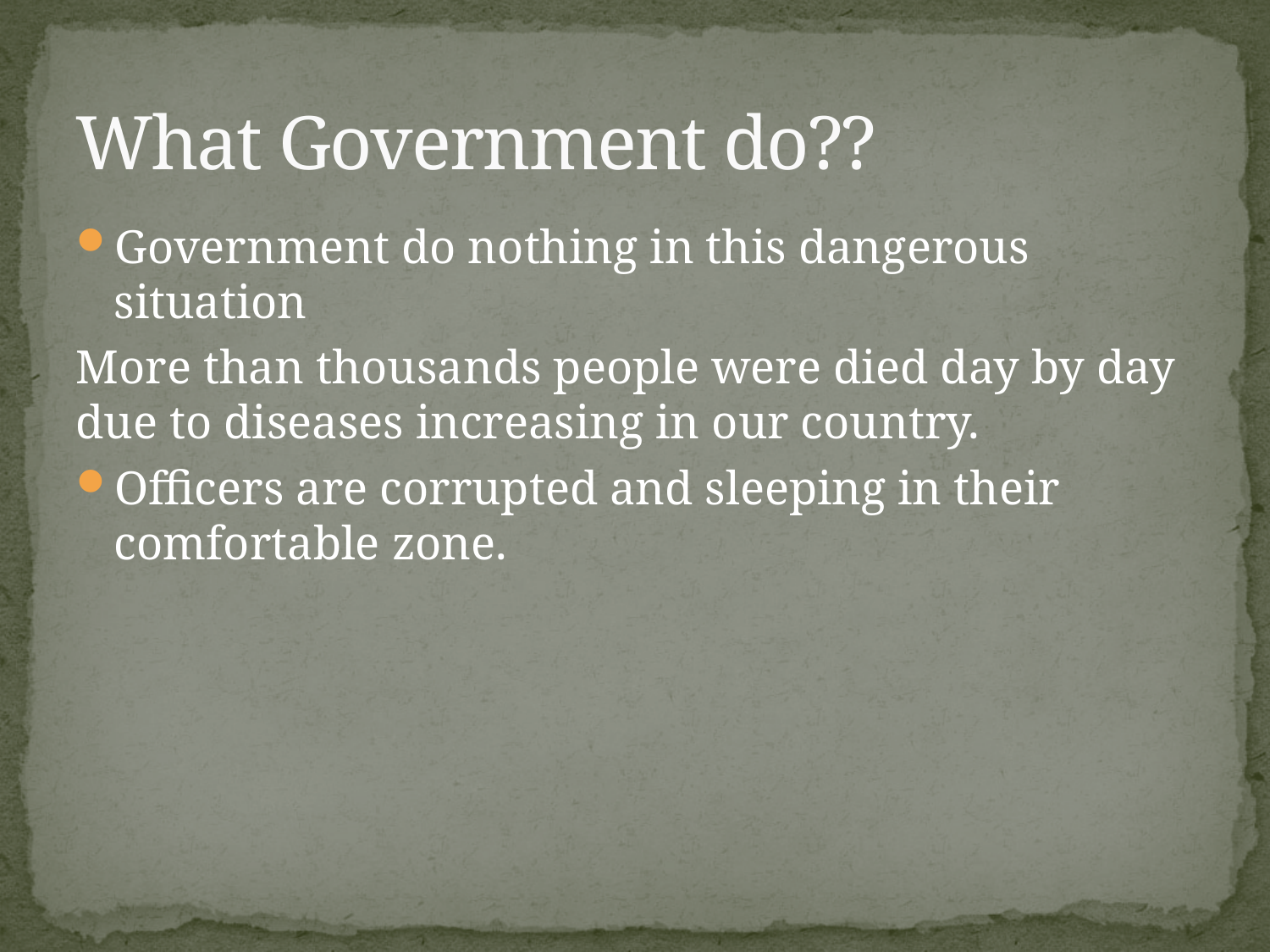

# What Government do??
Government do nothing in this dangerous situation
More than thousands people were died day by day due to diseases increasing in our country.
Officers are corrupted and sleeping in their comfortable zone.